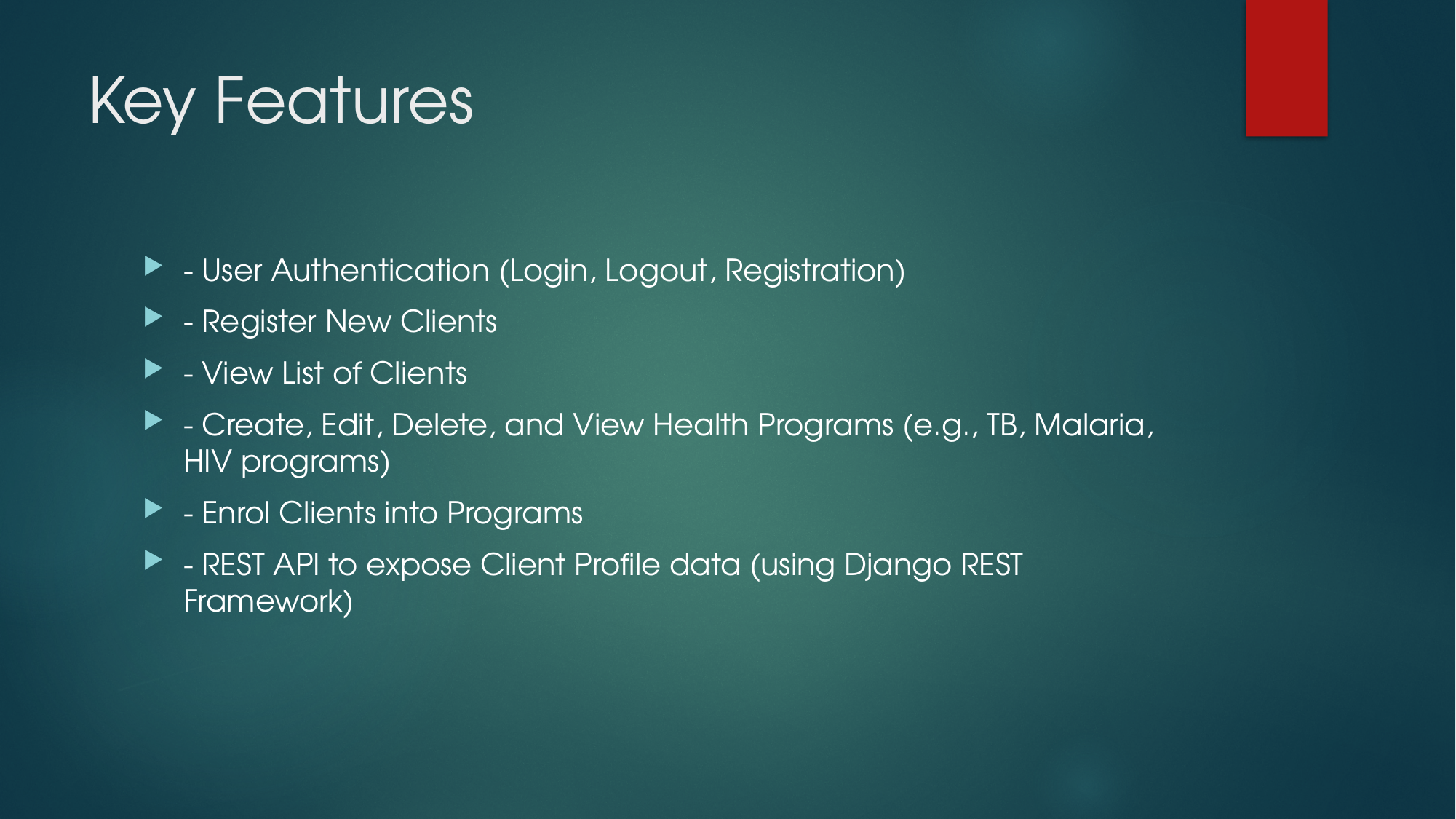

# Key Features
- User Authentication (Login, Logout, Registration)
- Register New Clients
- View List of Clients
- Create, Edit, Delete, and View Health Programs (e.g., TB, Malaria, HIV programs)
- Enrol Clients into Programs
- REST API to expose Client Profile data (using Django REST Framework)